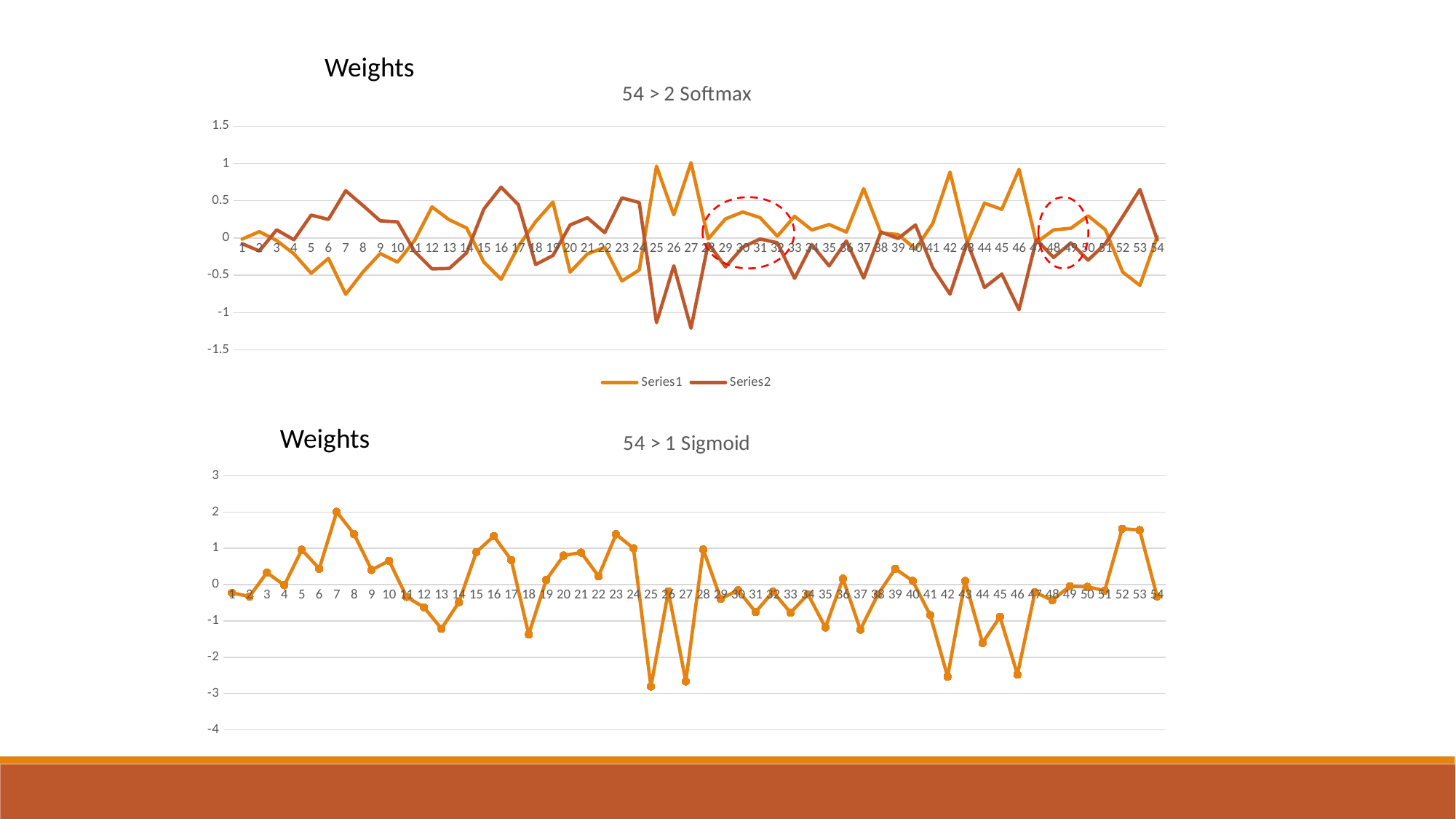

Weights

### Chart: 54 > 2 Softmax

| Category |  |  |
|---|---|---|

### Chart: 54 > 1 Sigmoid

| Category |  |
|---|---|
Weights